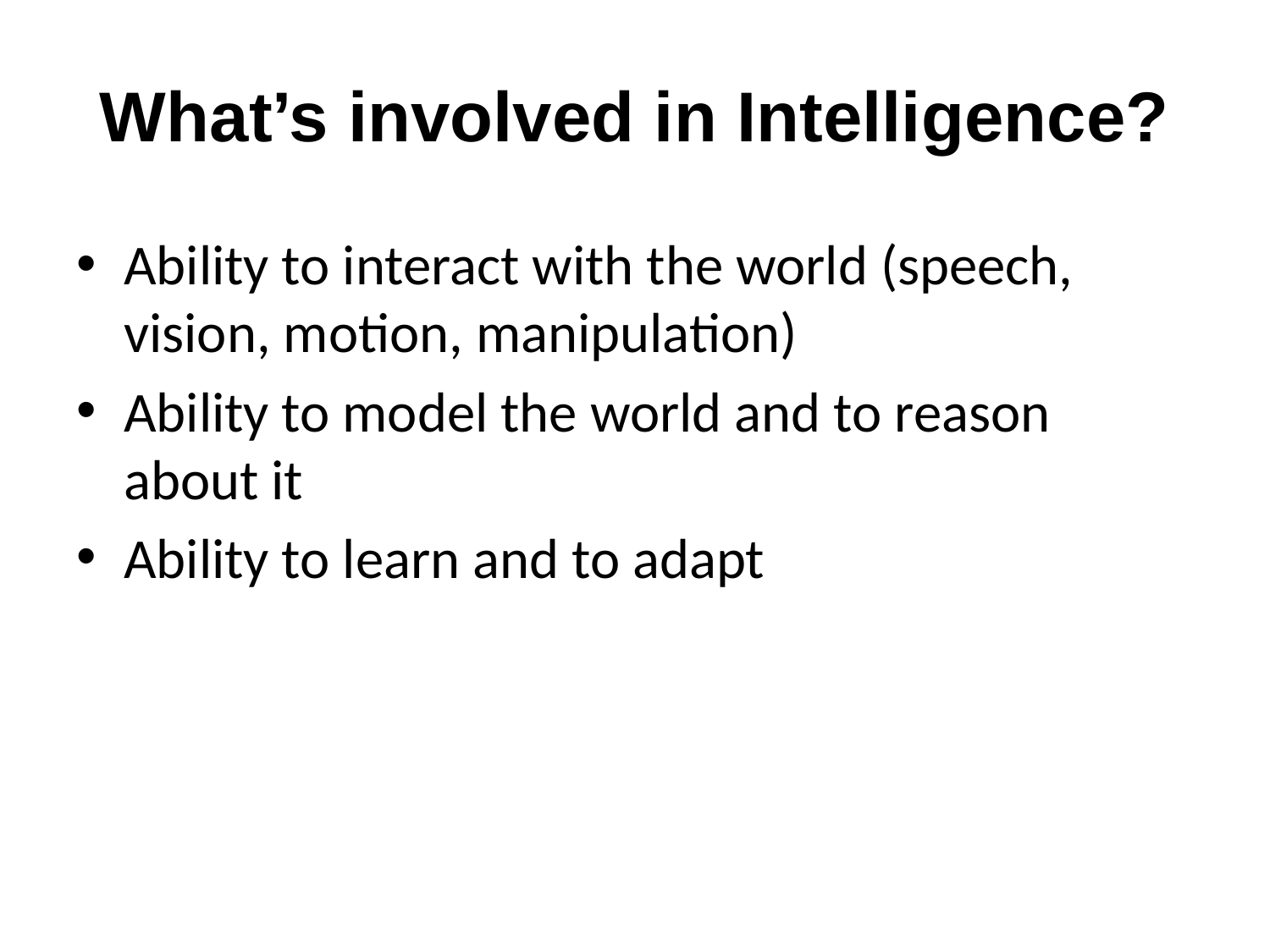

# What’s involved in Intelligence?
Ability to interact with the world (speech, vision, motion, manipulation)
Ability to model the world and to reason about it
Ability to learn and to adapt